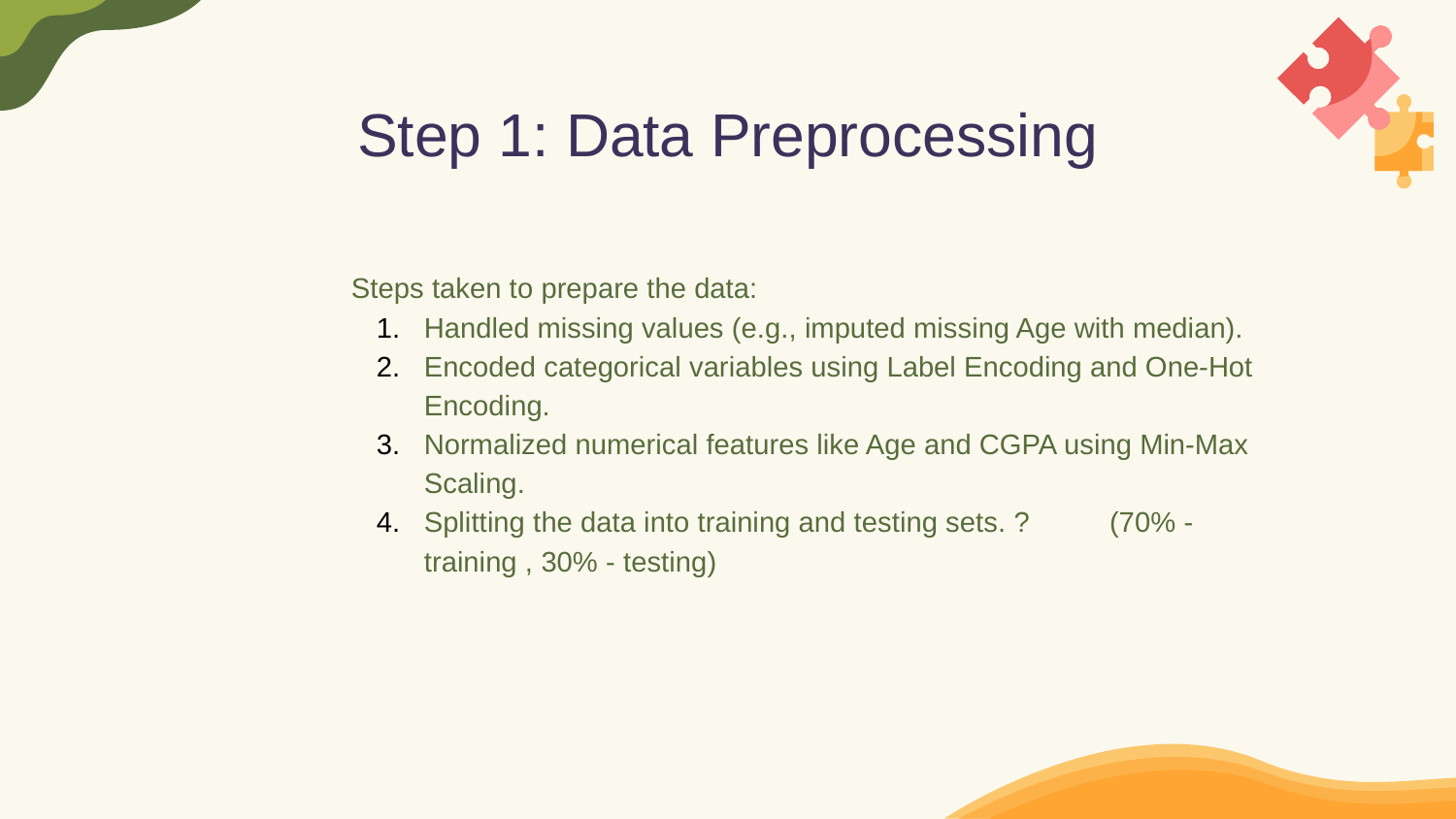

# Step 1: Data Preprocessing
Steps taken to prepare the data:
Handled missing values (e.g., imputed missing Age with median).
Encoded categorical variables using Label Encoding and One-Hot Encoding.
Normalized numerical features like Age and CGPA using Min-Max Scaling.
Splitting the data into training and testing sets. ?          (70% - training , 30% - testing)